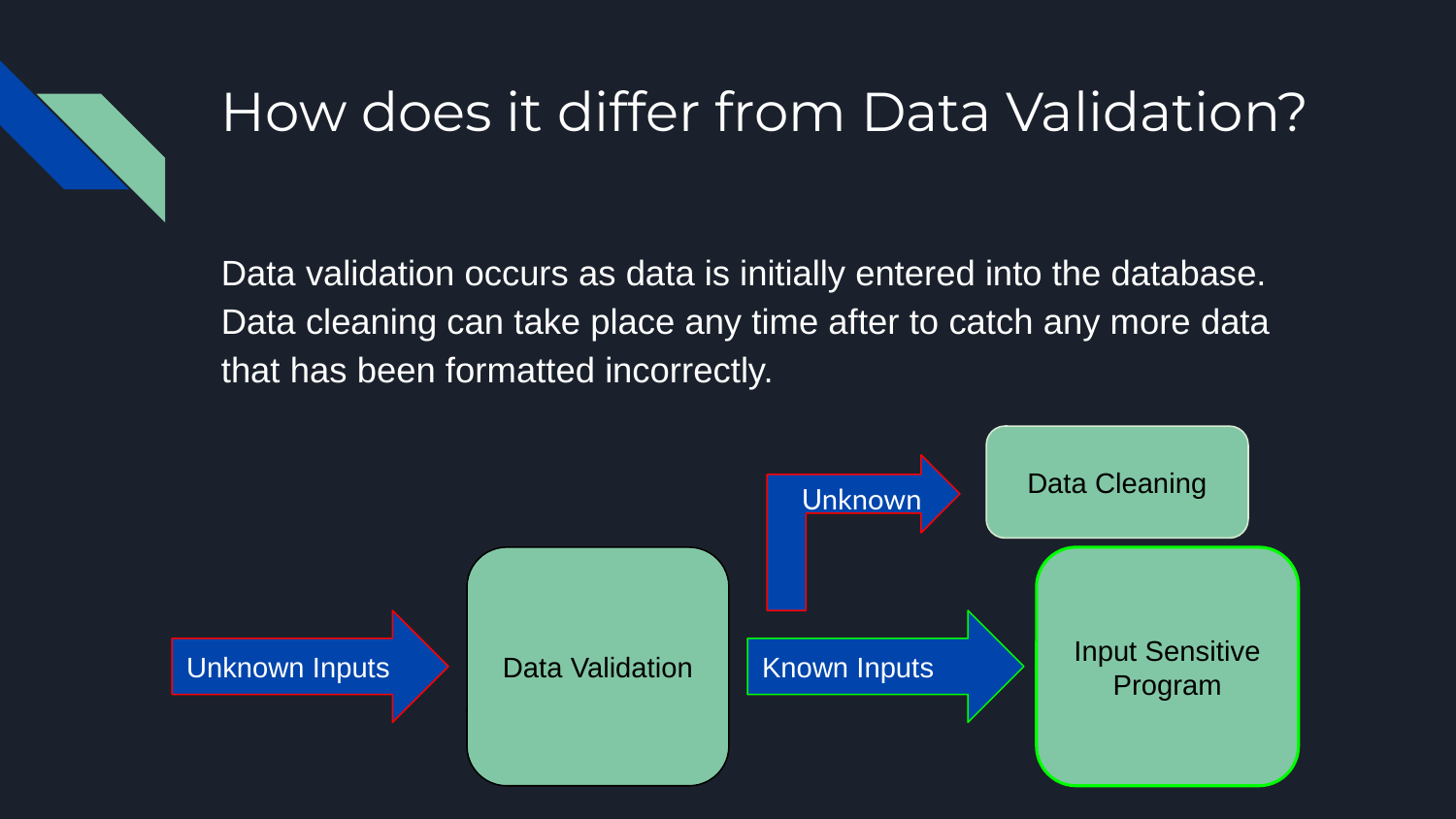

# How does it differ from Data Validation?
Data validation occurs as data is initially entered into the database. Data cleaning can take place any time after to catch any more data that has been formatted incorrectly.
Data Cleaning

Unknown
Data Validation
Input Sensitive Program
Unknown Inputs
Known Inputs